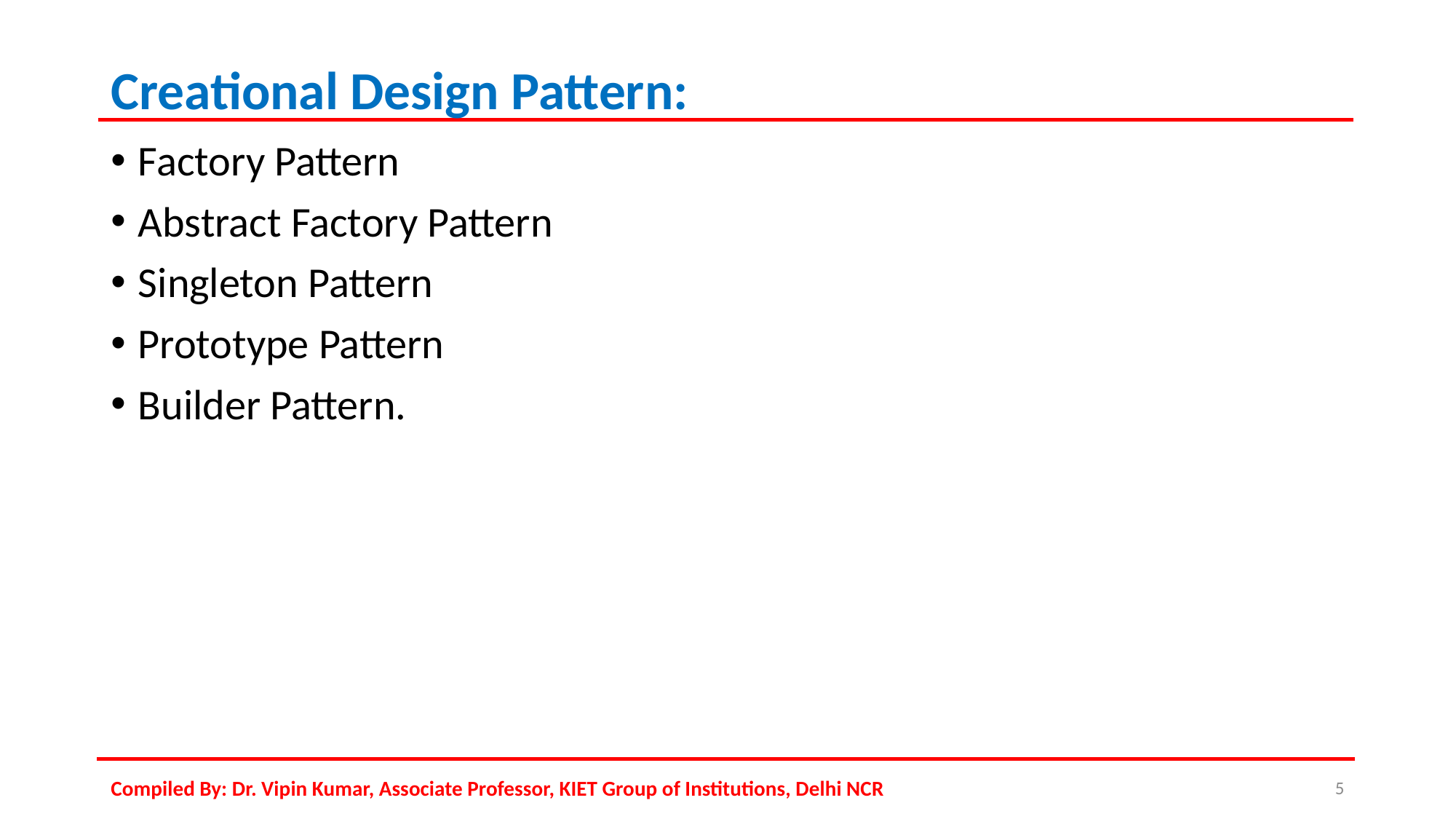

# Creational Design Pattern:
Factory Pattern
Abstract Factory Pattern
Singleton Pattern
Prototype Pattern
Builder Pattern.
Compiled By: Dr. Vipin Kumar, Associate Professor, KIET Group of Institutions, Delhi NCR
5